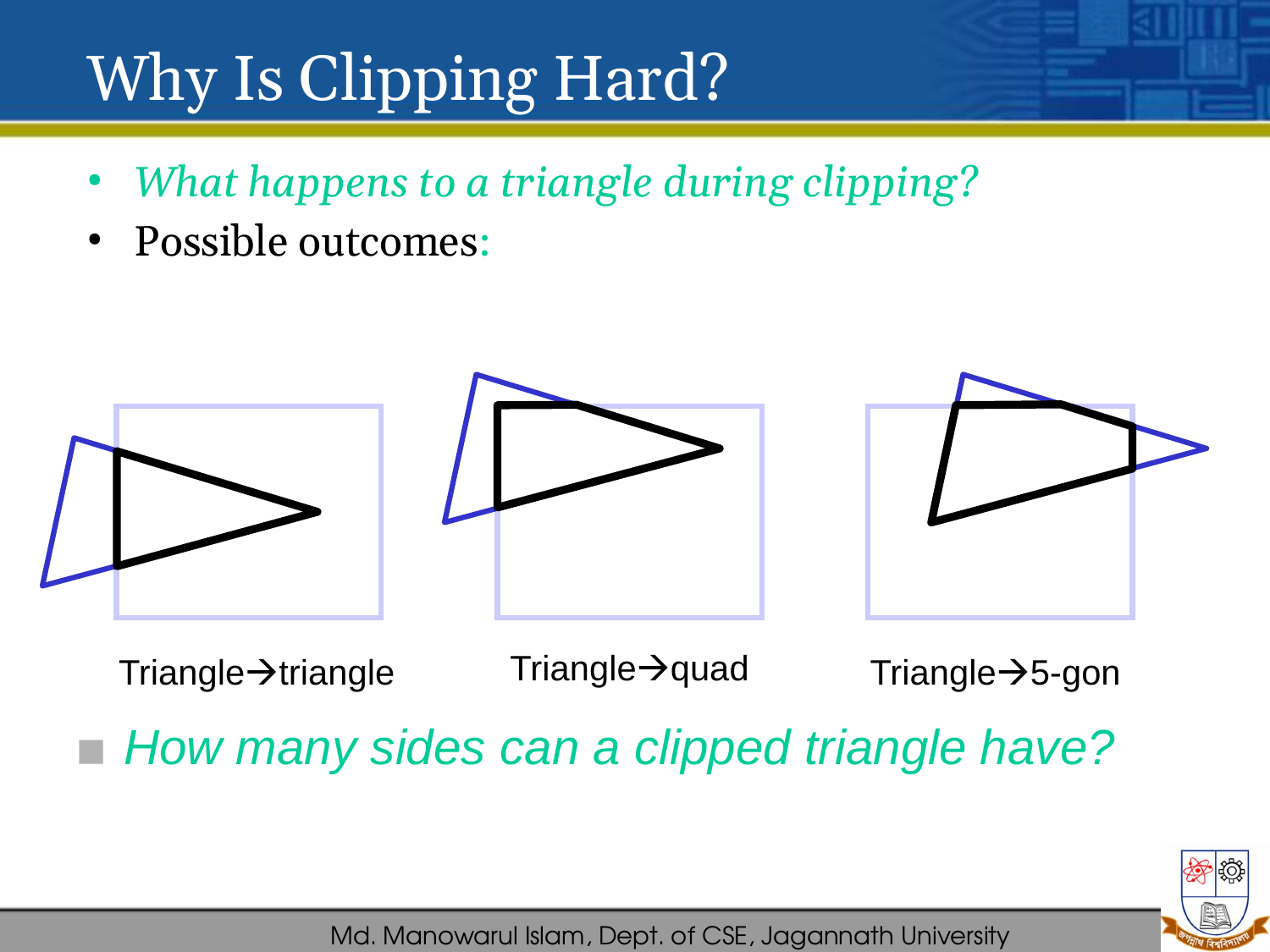

# Why Is Clipping Hard?
What happens to a triangle during clipping?
Possible outcomes:

Triangle🡪quad
Triangle🡪triangle
Triangle🡪5-gon
How many sides can a clipped triangle have?